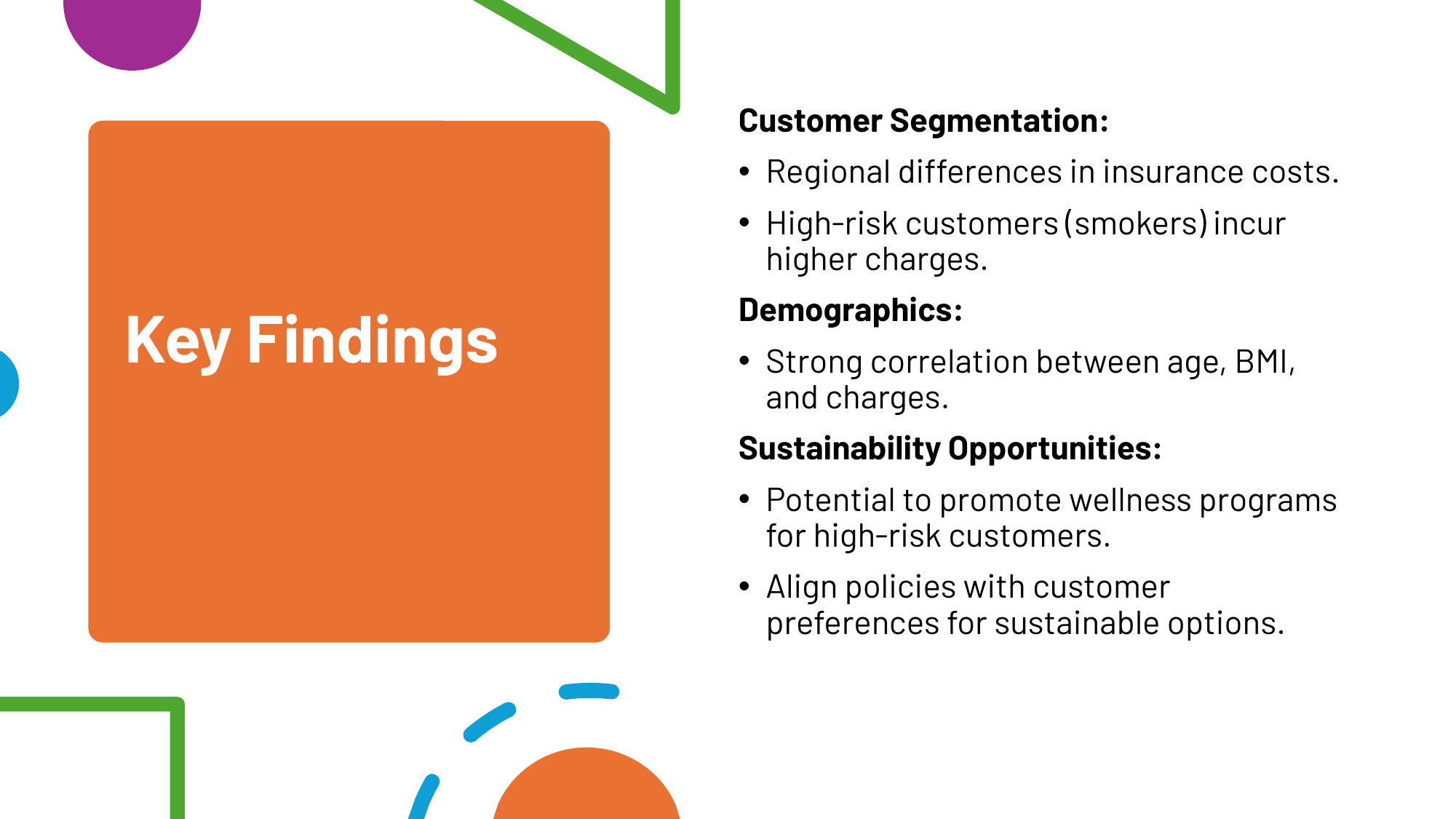

Customer Segmentation:
Regional differences in insurance costs.
High-risk customers (smokers) incur higher charges.
Demographics:
Strong correlation between age, BMI, and charges.
Sustainability Opportunities:
Potential to promote wellness programs for high-risk customers.
Align policies with customer preferences for sustainable options.

# Key Findings